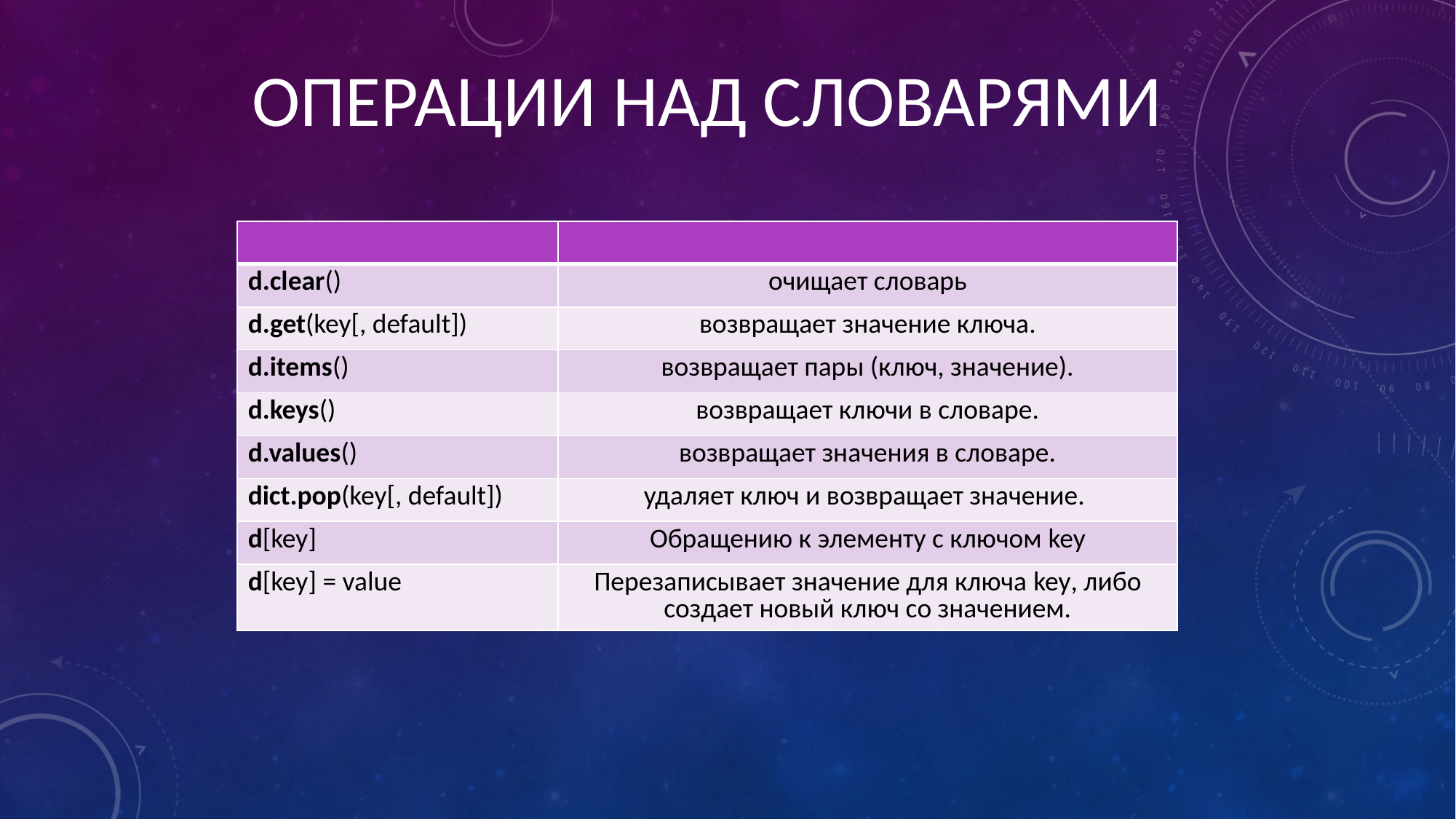

Операции НАД Словарями
|  |  |
| --- | --- |
| d.clear() | очищает словарь |
| d.get(key[, default]) | возвращает значение ключа. |
| d.items() | возвращает пары (ключ, значение). |
| d.keys() | возвращает ключи в словаре. |
| d.values() | возвращает значения в словаре. |
| dict.pop(key[, default]) | удаляет ключ и возвращает значение. |
| d[key] | Обращению к элементу с ключом key |
| d[key] = value | Перезаписывает значение для ключа key, либо создает новый ключ со значением. |